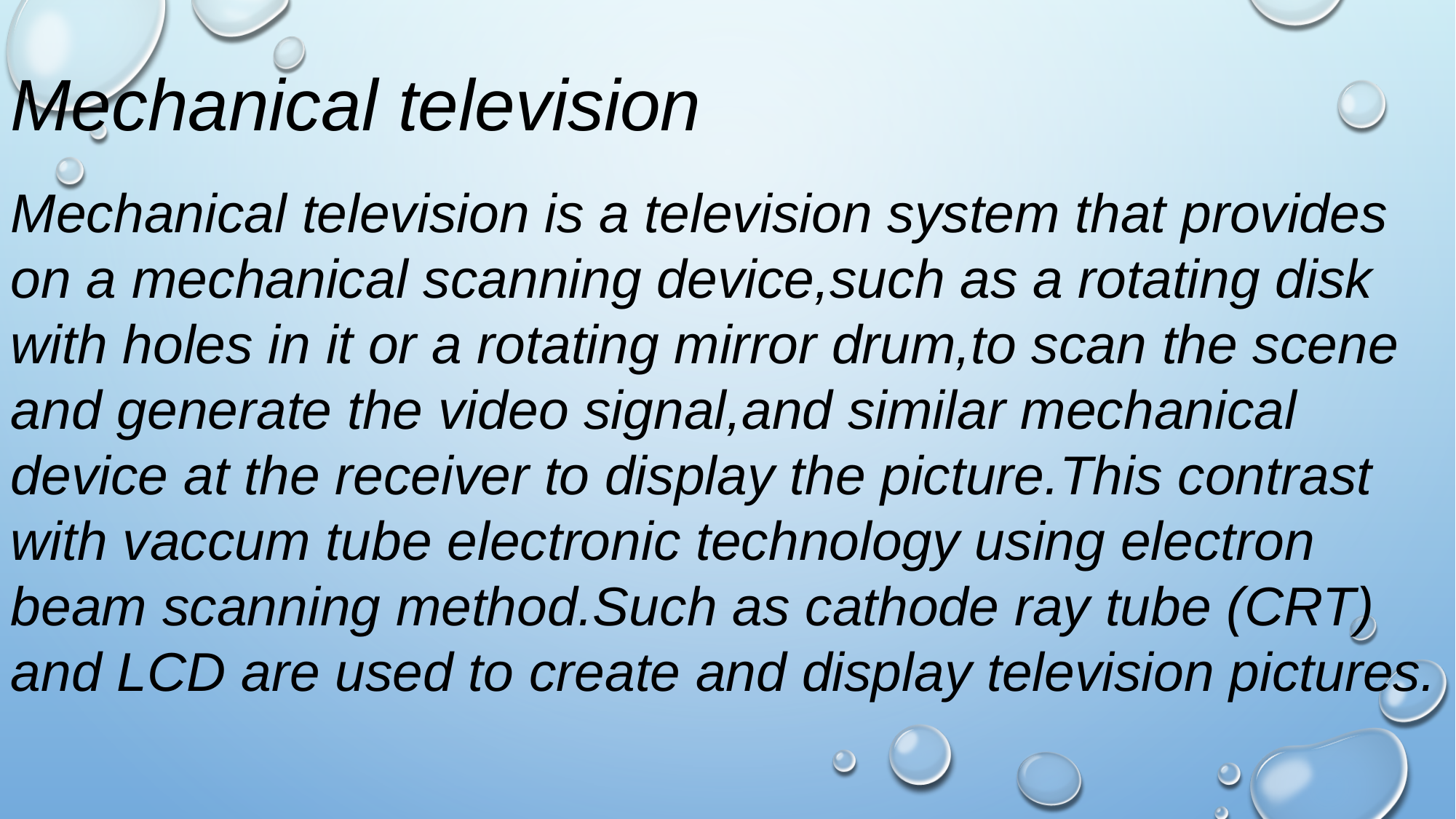

Mechanical television

Mechanical television is a television system that provides on a mechanical scanning device,such as a rotating disk with holes in it or a rotating mirror drum,to scan the scene and generate the video signal,and similar mechanical device at the receiver to display the picture.This contrast with vaccum tube electronic technology using electron beam scanning method.Such as cathode ray tube (CRT) and LCD are used to create and display television pictures.